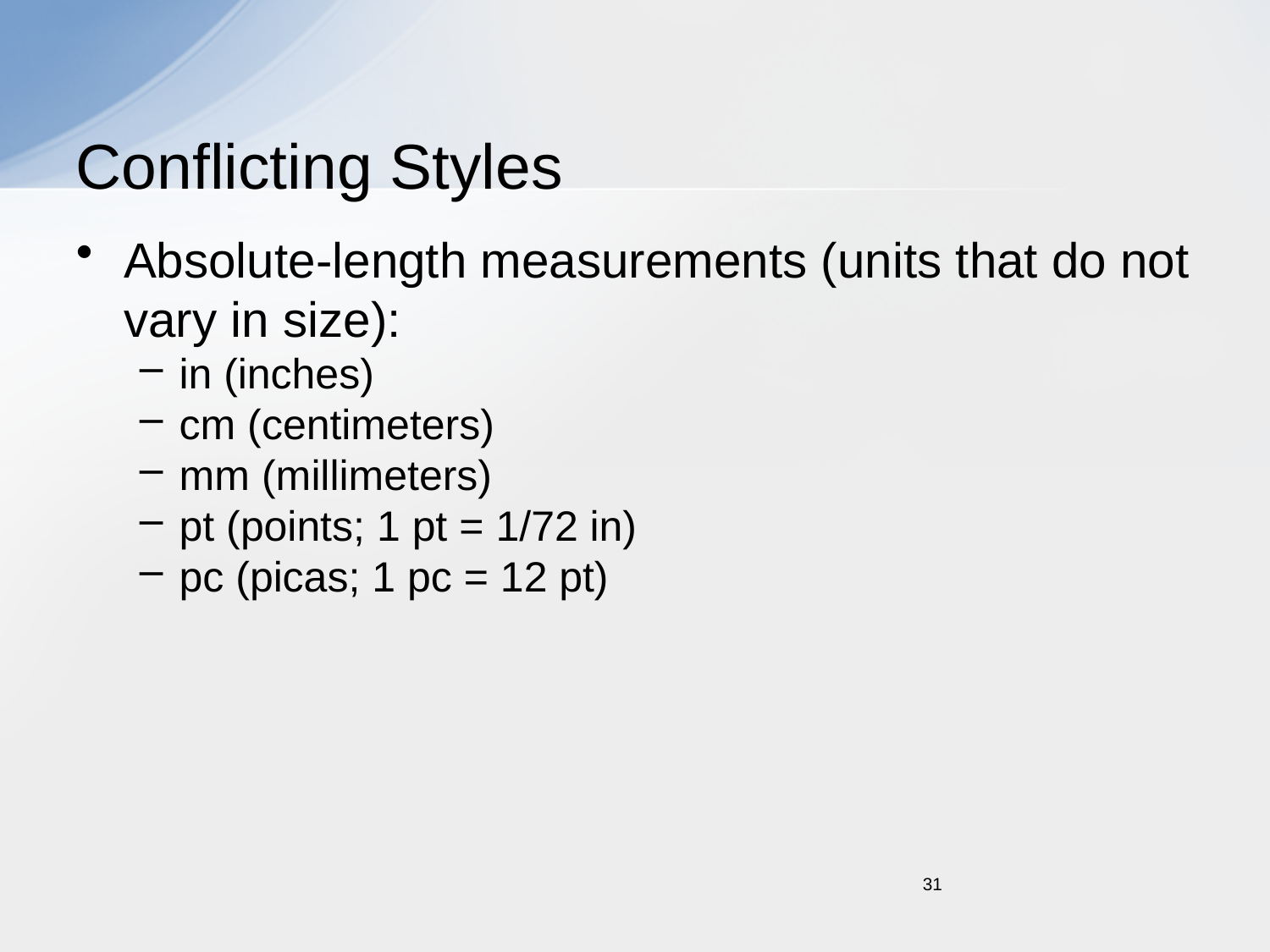

# Conflicting Styles
Absolute-length measurements (units that do not vary in size):
in (inches)
cm (centimeters)
mm (millimeters)
pt (points; 1 pt = 1/72 in)
pc (picas; 1 pc = 12 pt)

31